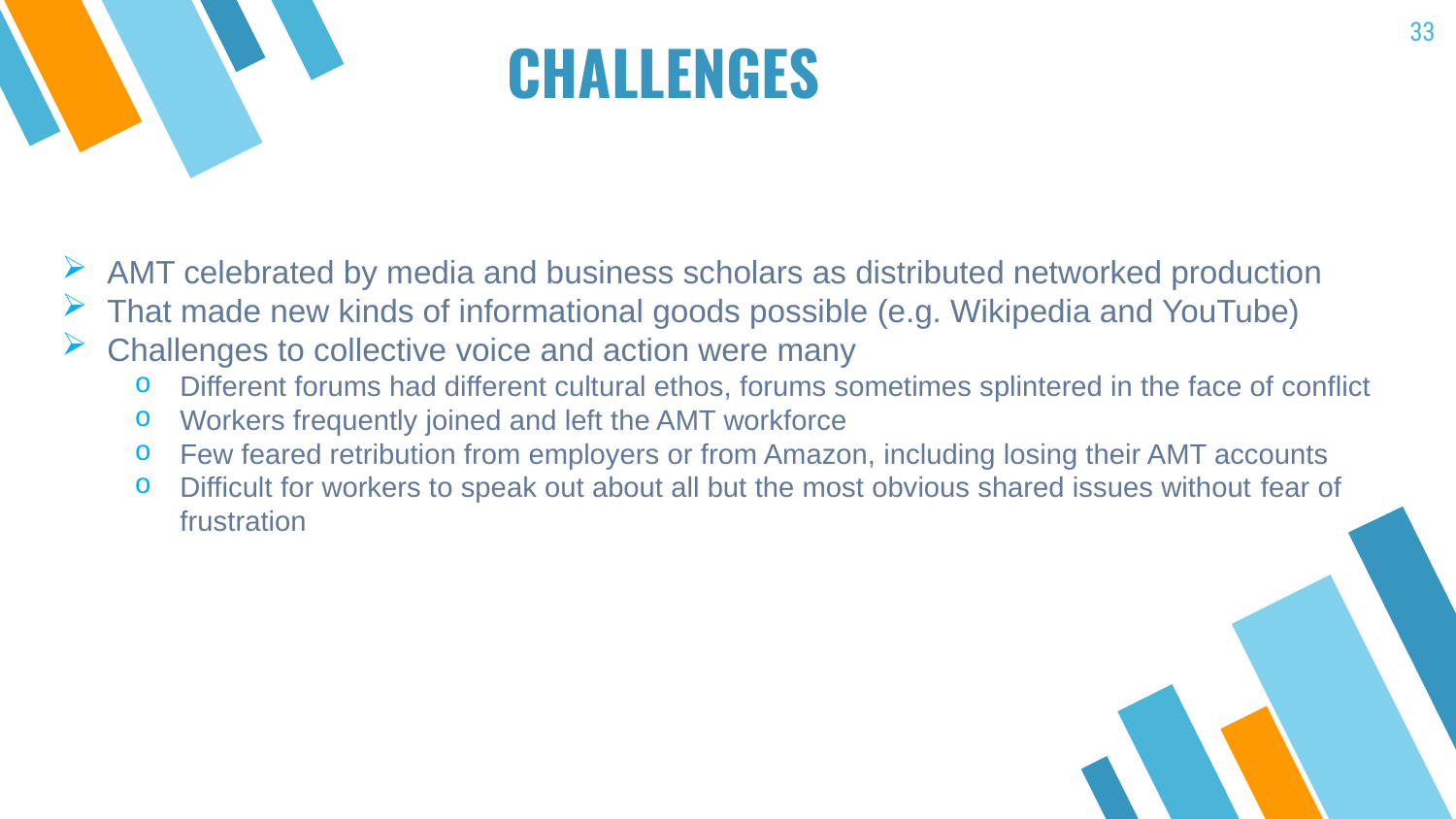

33

CHALLENGES
AMT celebrated by media and business scholars as distributed networked production
That made new kinds of informational goods possible (e.g. Wikipedia and YouTube)
Challenges to collective voice and action were many
Different forums had different cultural ethos, forums sometimes splintered in the face of conflict
Workers frequently joined and left the AMT workforce
Few feared retribution from employers or from Amazon, including losing their AMT accounts
Difficult for workers to speak out about all but the most obvious shared issues without fear of frustration